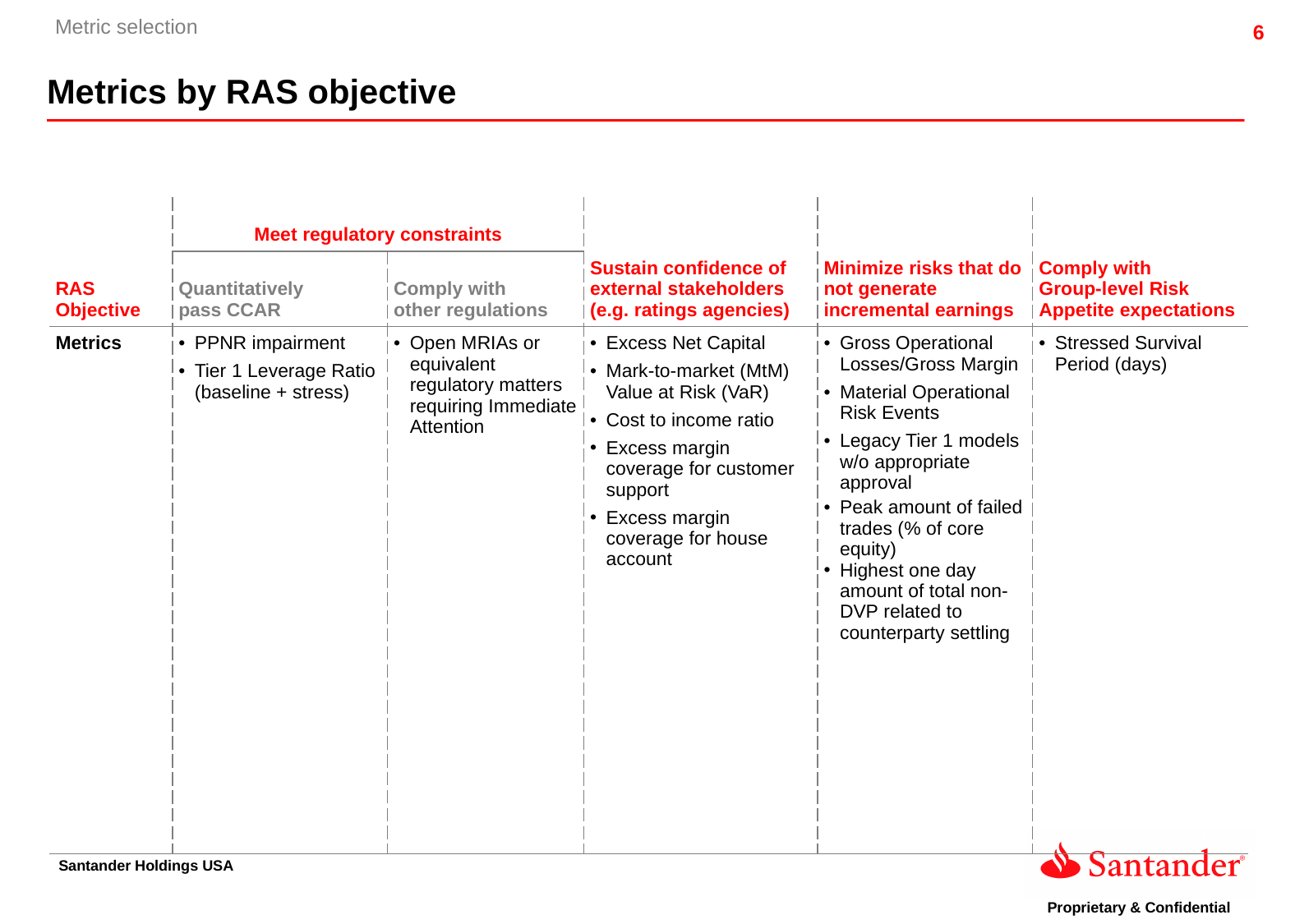

Metric selection
Metrics by RAS objective
| RAS Objective | Meet regulatory constraints |  | Sustain confidence of external stakeholders (e.g. ratings agencies) | Minimize risks that do not generate incremental earnings | Comply with Group-level Risk Appetite expectations |
| --- | --- | --- | --- | --- | --- |
|  | Quantitatively pass CCAR | Comply with other regulations |  |  |  |
| Metrics | PPNR impairment Tier 1 Leverage Ratio (baseline + stress) | Open MRIAs or equivalent regulatory matters requiring Immediate Attention | Excess Net Capital Mark-to-market (MtM) Value at Risk (VaR) Cost to income ratio Excess margin coverage for customer support Excess margin coverage for house account | Gross Operational Losses/Gross Margin Material Operational Risk Events Legacy Tier 1 models w/o appropriate approval Peak amount of failed trades (% of core equity) Highest one day amount of total non-DVP related to counterparty settling | Stressed Survival Period (days) |